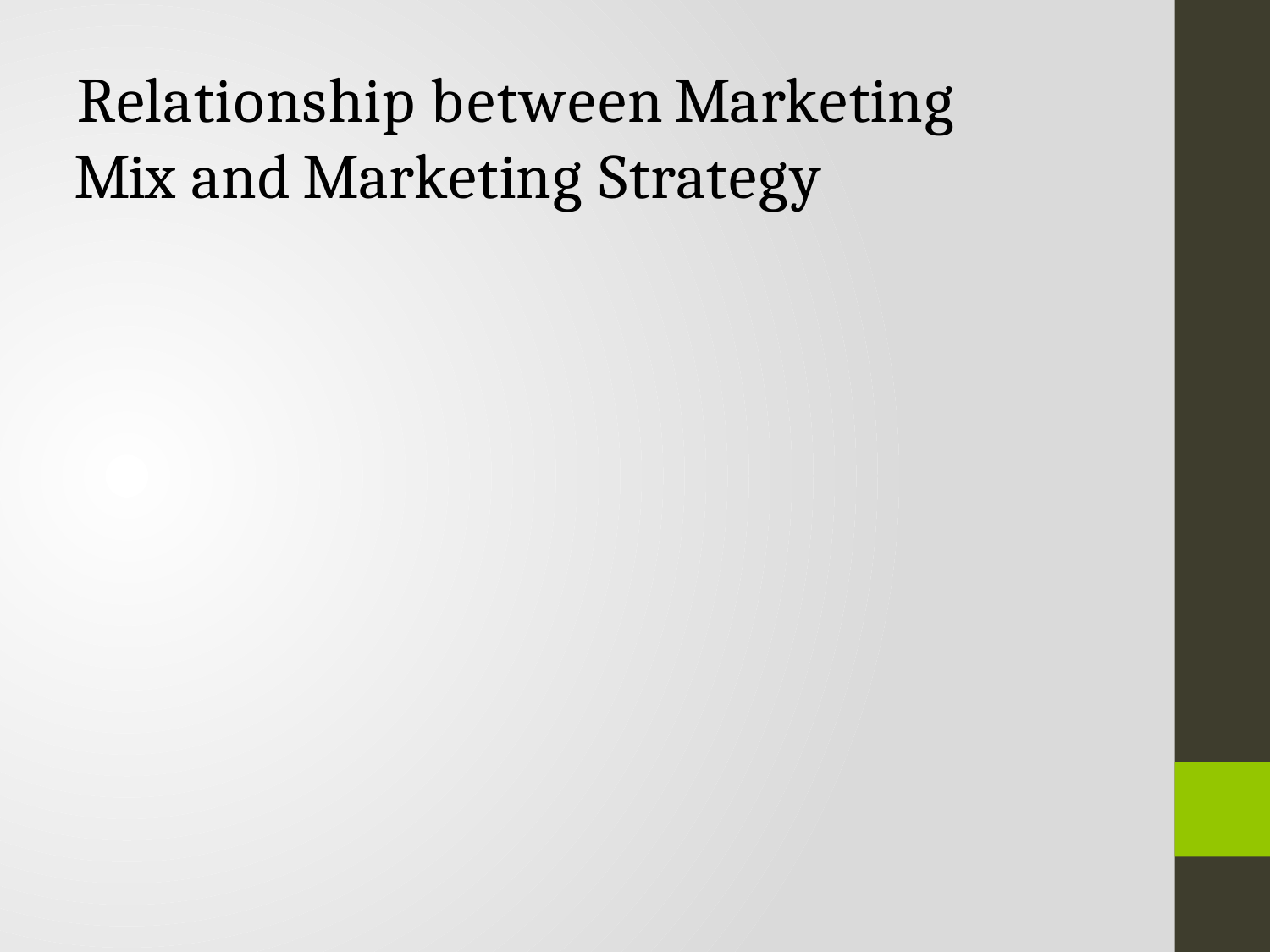

Relationship between Marketing Mix and Marketing Strategy
#